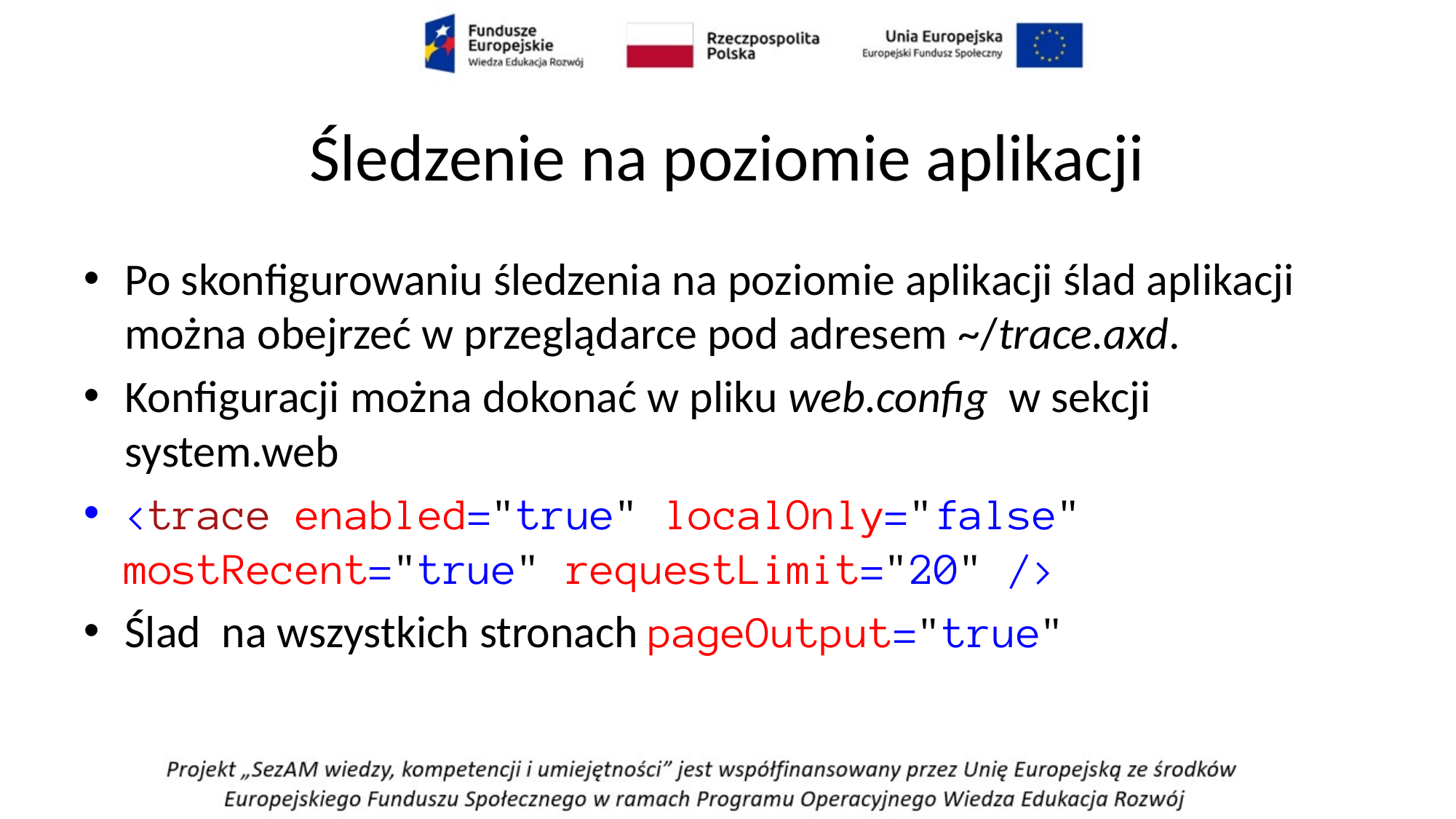

# Śledzenie na poziomie aplikacji
Po skonfigurowaniu śledzenia na poziomie aplikacji ślad aplikacji można obejrzeć w przeglądarce pod adresem ~/trace.axd.
Konfiguracji można dokonać w pliku web.config  w sekcji system.web
<trace enabled="true" localOnly="false" mostRecent="true" requestLimit="20" />
Ślad  na wszystkich stronach pageOutput="true"